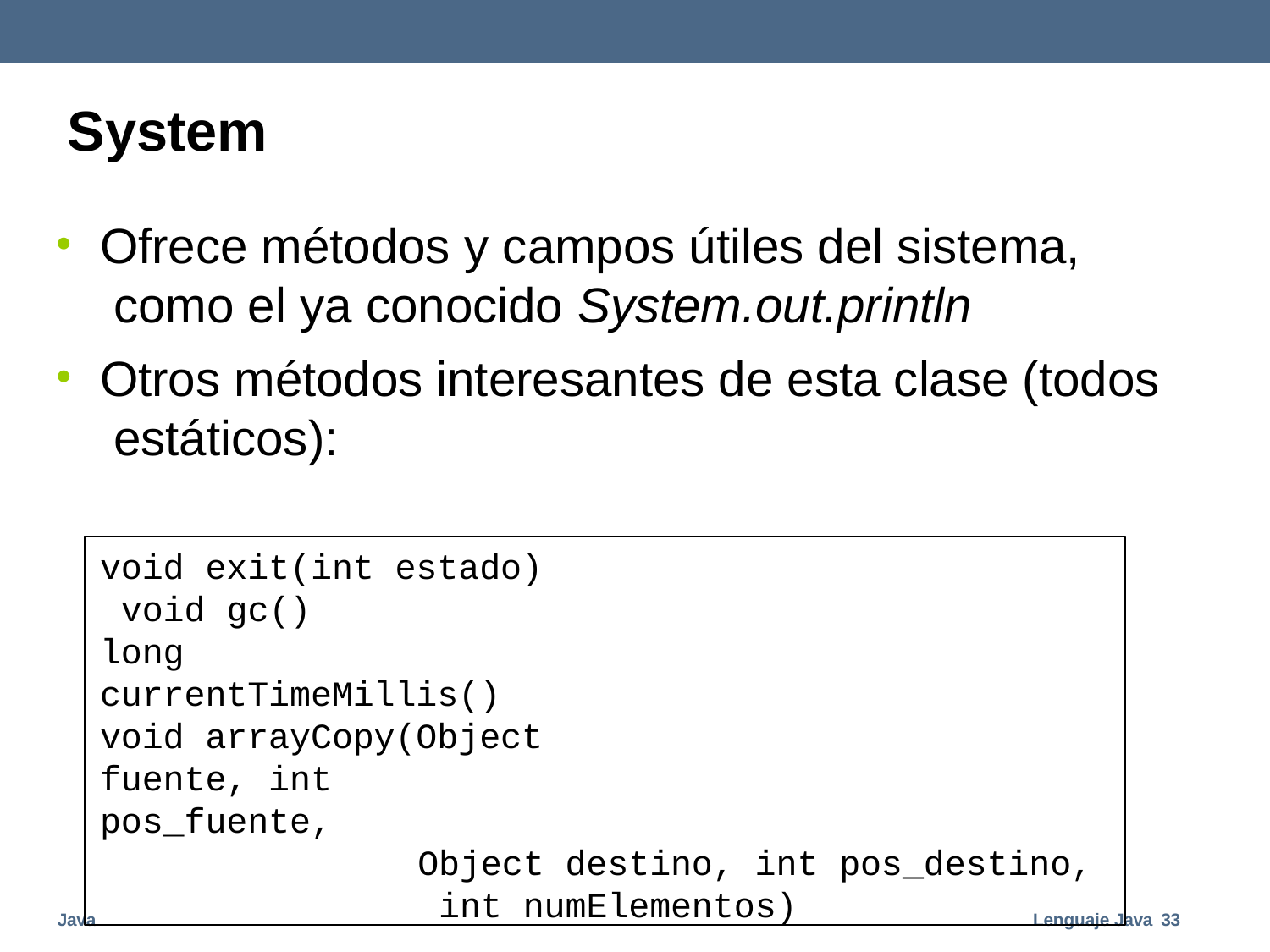

# System
Ofrece métodos y campos útiles del sistema,  como el ya conocido System.out.println
Otros métodos interesantes de esta clase (todos  estáticos):
void exit(int estado)  void gc()
long currentTimeMillis()
void arrayCopy(Object fuente, int pos_fuente,
Object destino, int pos_destino,  int numElementos)
Java
Lenguaje Java 33